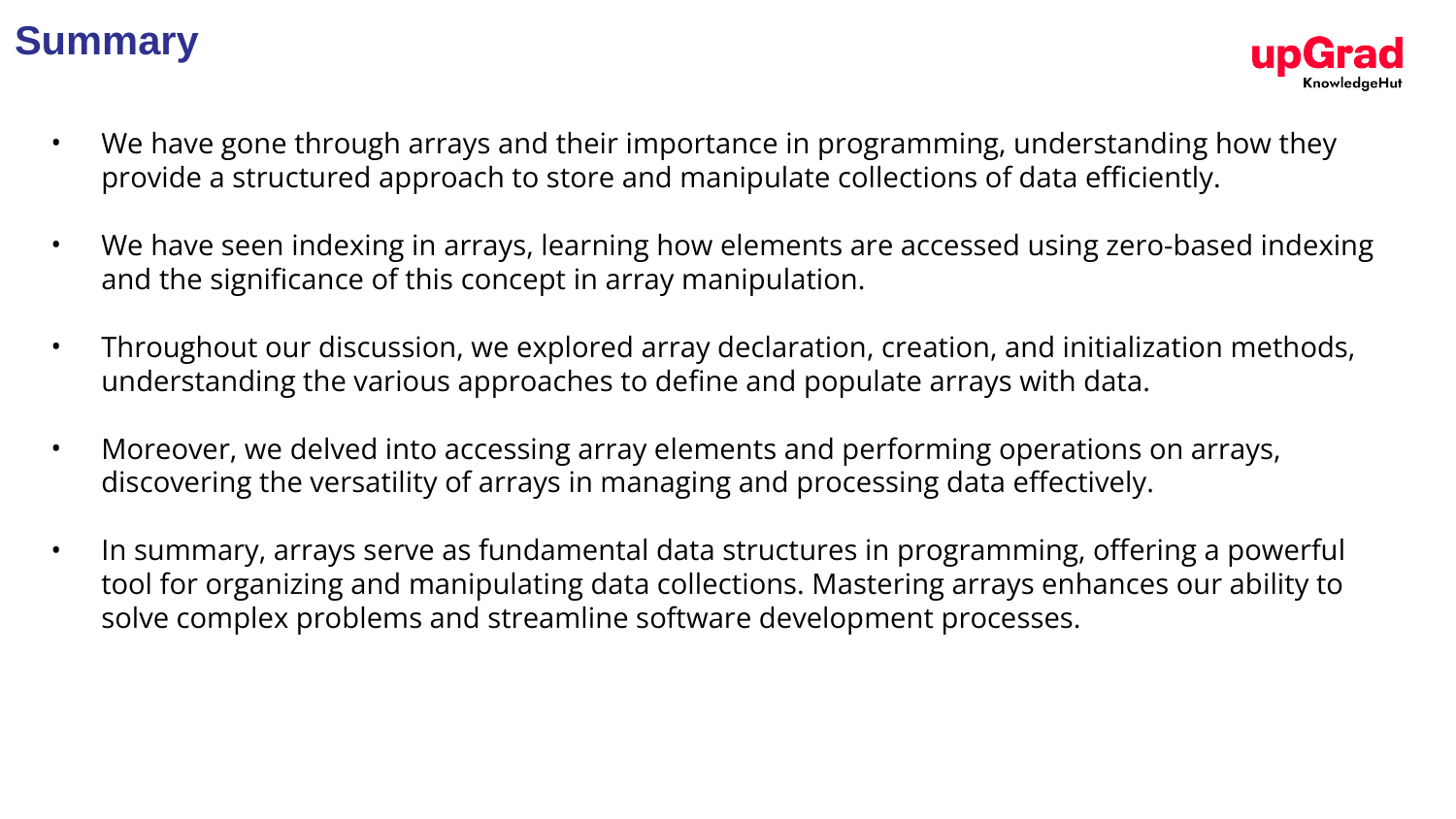

Summary

We have gone through arrays and their importance in programming, understanding how they provide a structured approach to store and manipulate collections of data efficiently.

We have seen indexing in arrays, learning how elements are accessed using zero-based indexing and the significance of this concept in array manipulation.

Throughout our discussion, we explored array declaration, creation, and initialization methods, understanding the various approaches to define and populate arrays with data.

Moreover, we delved into accessing array elements and performing operations on arrays, discovering the versatility of arrays in managing and processing data effectively.

In summary, arrays serve as fundamental data structures in programming, offering a powerful tool for organizing and manipulating data collections. Mastering arrays enhances our ability to solve complex problems and streamline software development processes.